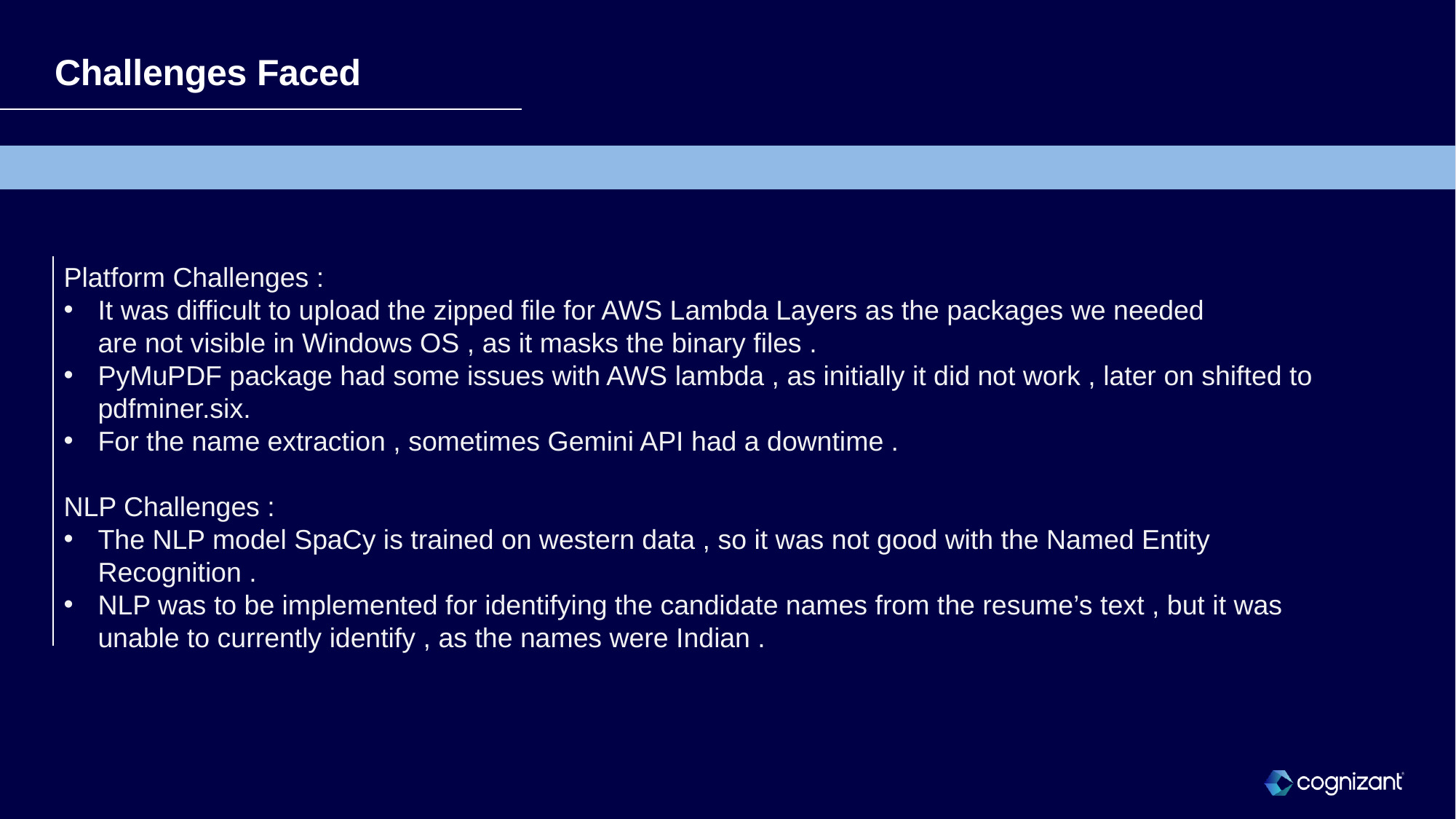

# Challenges Faced

Platform Challenges :
It was difficult to upload the zipped file for AWS Lambda Layers as the packages we needed
are not visible in Windows OS , as it masks the binary files .
PyMuPDF package had some issues with AWS lambda , as initially it did not work , later on shifted to pdfminer.six.
For the name extraction , sometimes Gemini API had a downtime .

NLP Challenges :
The NLP model SpaCy is trained on western data , so it was not good with the Named Entity Recognition .
NLP was to be implemented for identifying the candidate names from the resume’s text , but it was unable to currently identify , as the names were Indian .

11
© 2024 Cognizant | Private